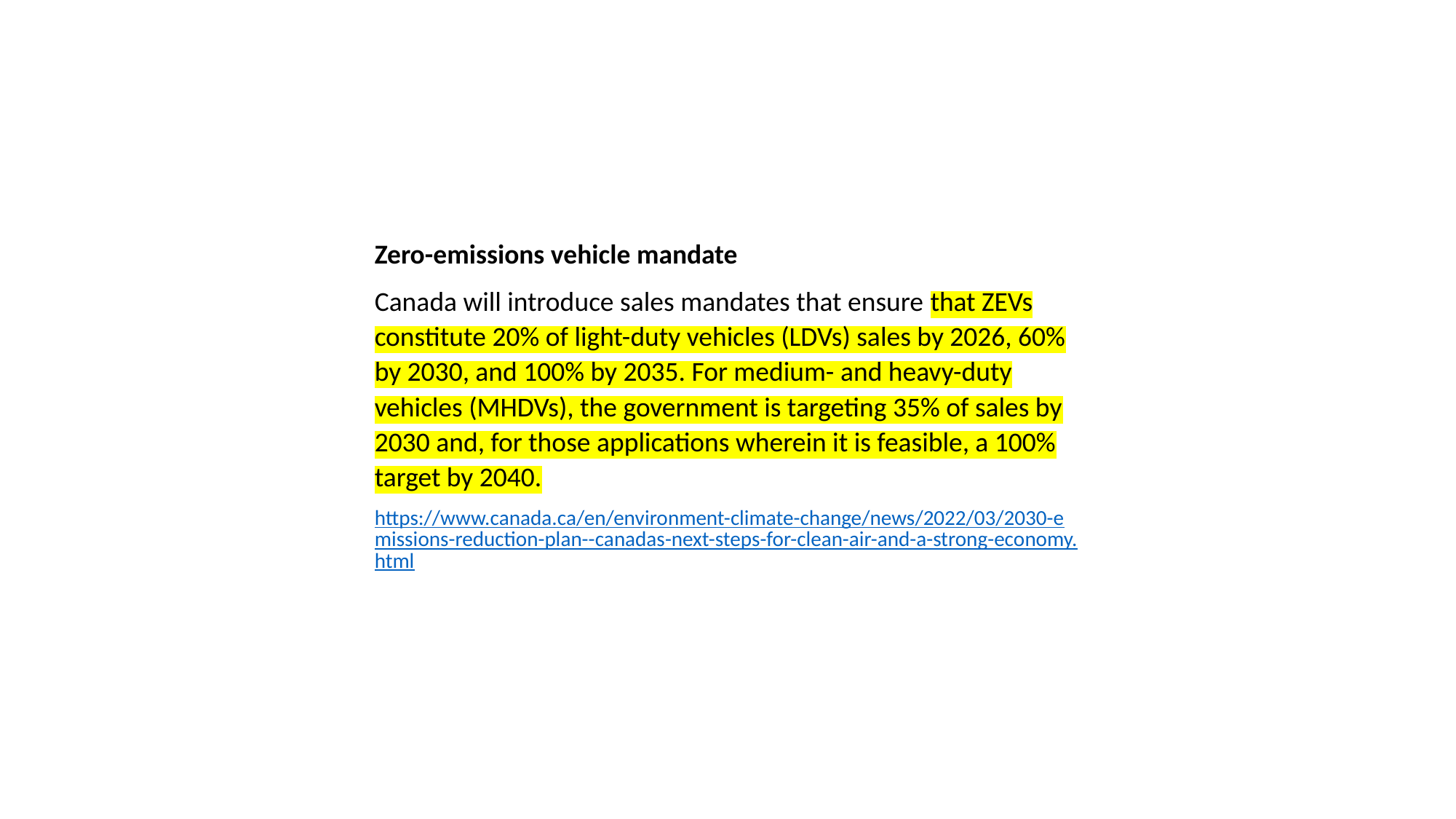

Zero-emissions vehicle mandate
Canada will introduce sales mandates that ensure that ZEVs constitute 20% of light-duty vehicles (LDVs) sales by 2026, 60% by 2030, and 100% by 2035. For medium- and heavy-duty vehicles (MHDVs), the government is targeting 35% of sales by 2030 and, for those applications wherein it is feasible, a 100% target by 2040.
https://www.canada.ca/en/environment-climate-change/news/2022/03/2030-emissions-reduction-plan--canadas-next-steps-for-clean-air-and-a-strong-economy.html